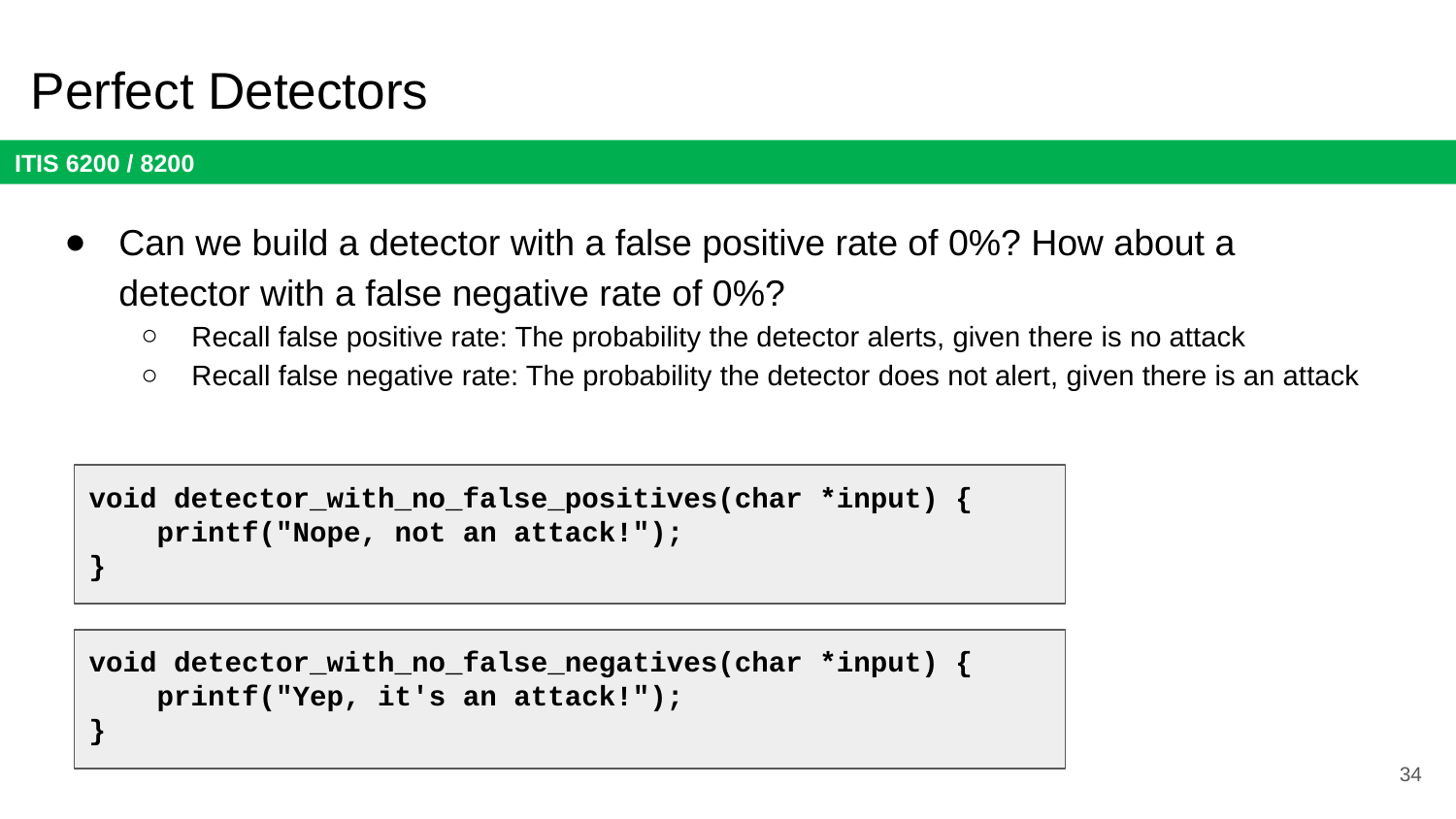

# Perfect Detectors
Can we build a detector with a false positive rate of 0%? How about a detector with a false negative rate of 0%?
Recall false positive rate: The probability the detector alerts, given there is no attack
Recall false negative rate: The probability the detector does not alert, given there is an attack
void detector_with_no_false_positives(char *input) {
    printf("Nope, not an attack!");
}
void detector_with_no_false_negatives(char *input) {
    printf("Yep, it's an attack!");
}
34